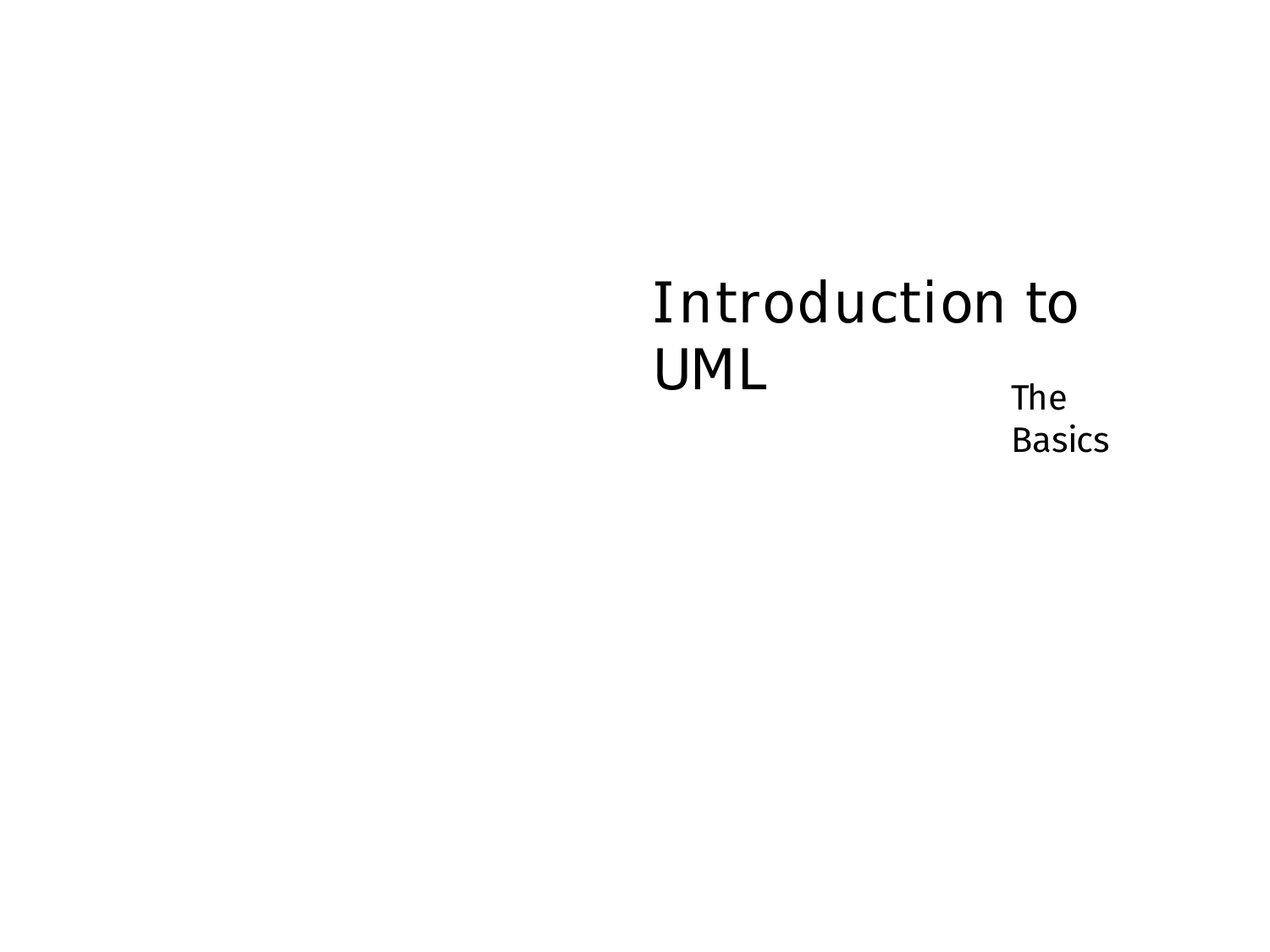

# Introduction to UML
The Basics

1